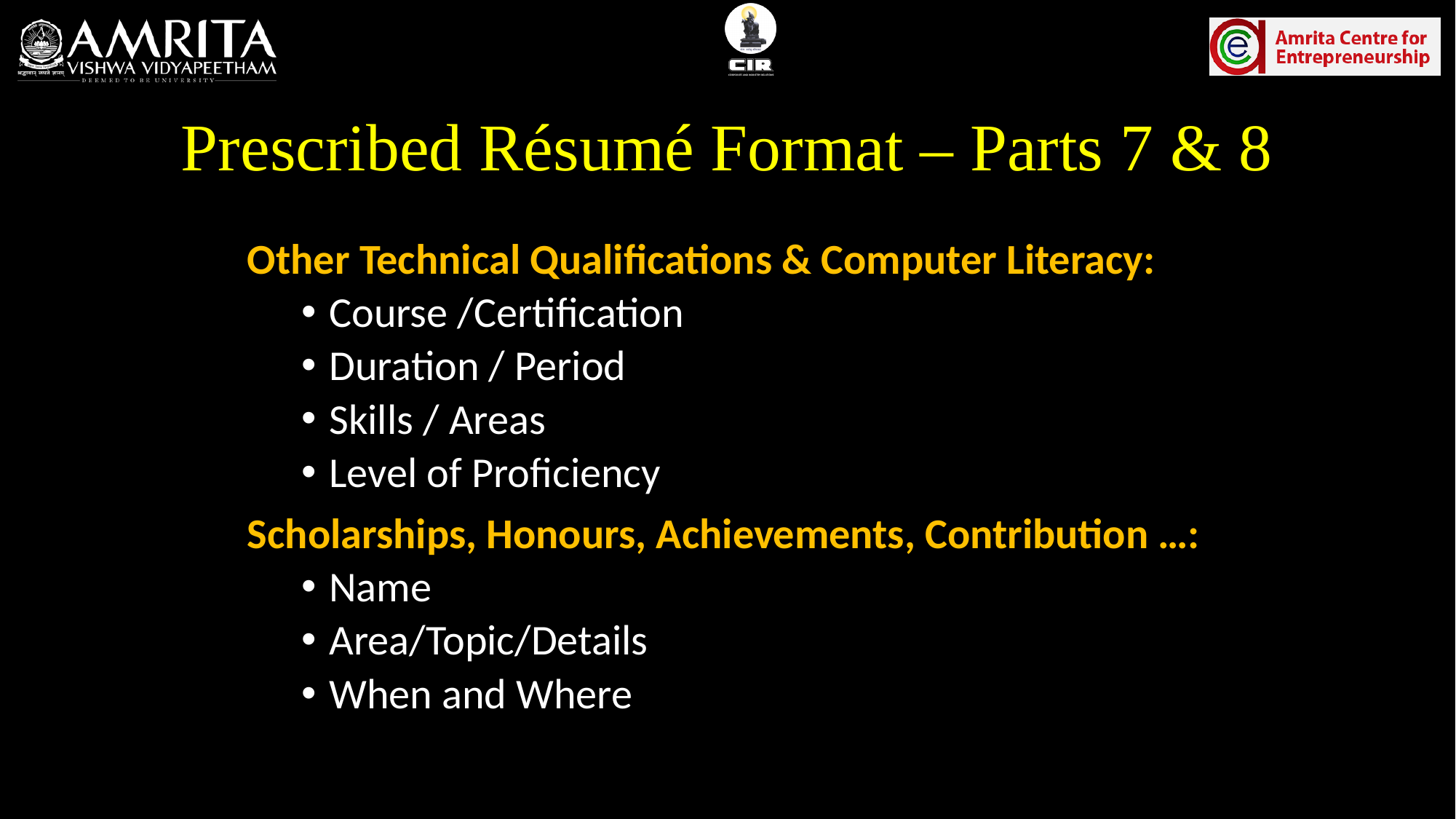

# Prescribed Résumé Format – Parts 7 & 8
Other Technical Qualifications & Computer Literacy:
Course /Certification
Duration / Period
Skills / Areas
Level of Proficiency
Scholarships, Honours, Achievements, Contribution …:
Name
Area/Topic/Details
When and Where